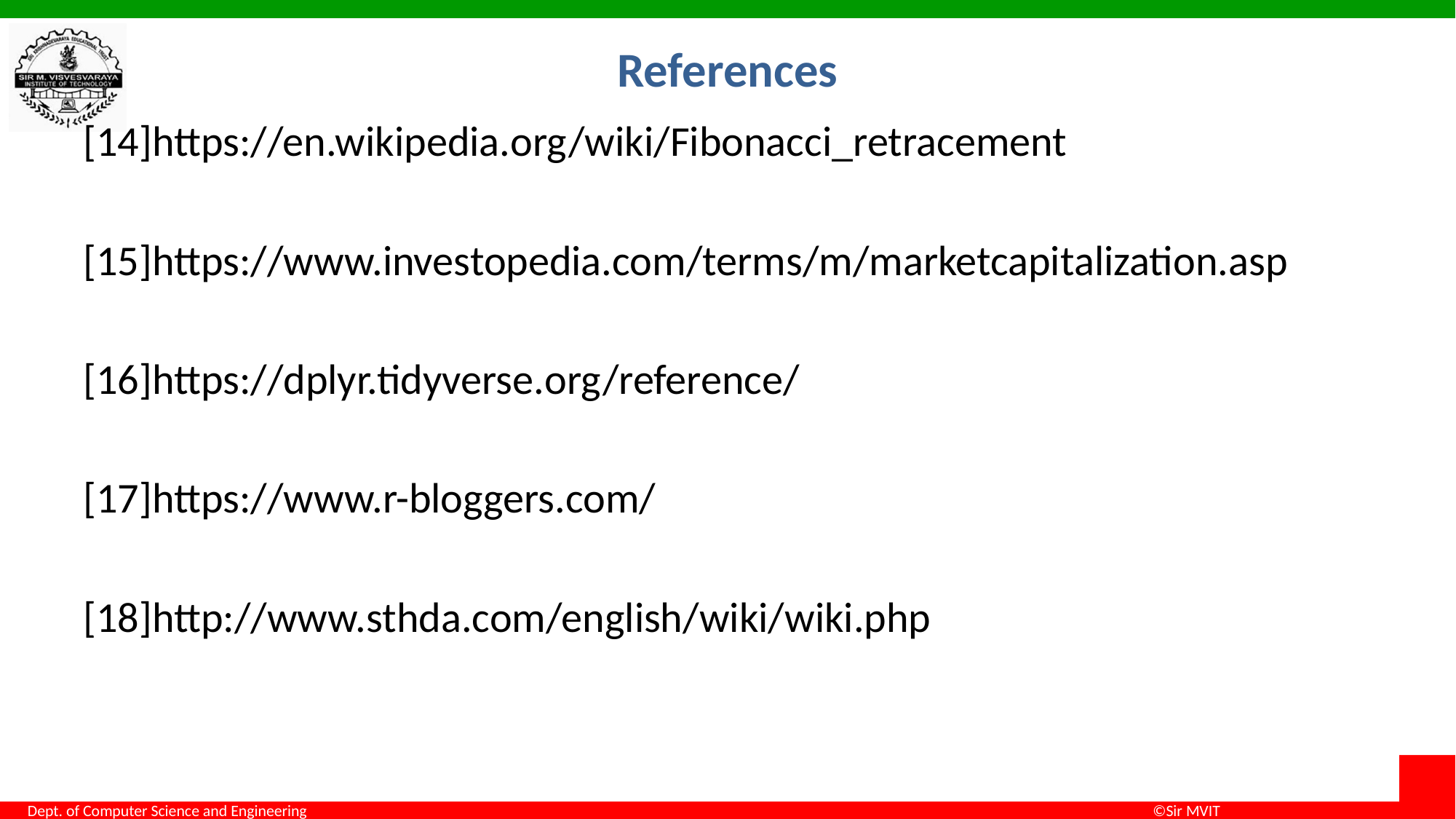

# References
[14]https://en.wikipedia.org/wiki/Fibonacci_retracement

[15]https://www.investopedia.com/terms/m/marketcapitalization.asp

[16]https://dplyr.tidyverse.org/reference/

[17]https://www.r-bloggers.com/

[18]http://www.sthda.com/english/wiki/wiki.php